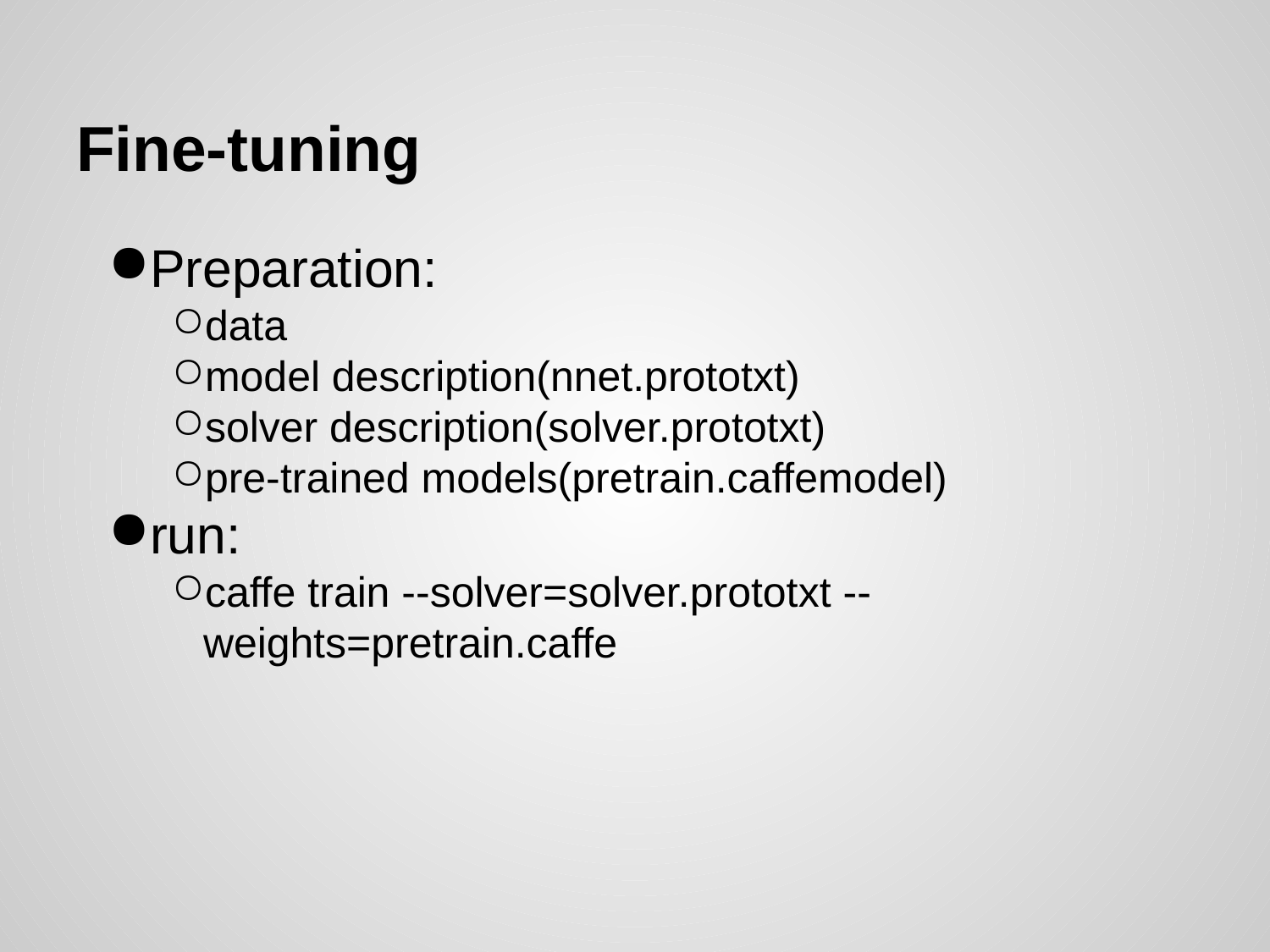

# Fine-tuning
Preparation:
data
model description(nnet.prototxt)
solver description(solver.prototxt)
pre-trained models(pretrain.caffemodel)
run:
caffe train --solver=solver.prototxt --weights=pretrain.caffe